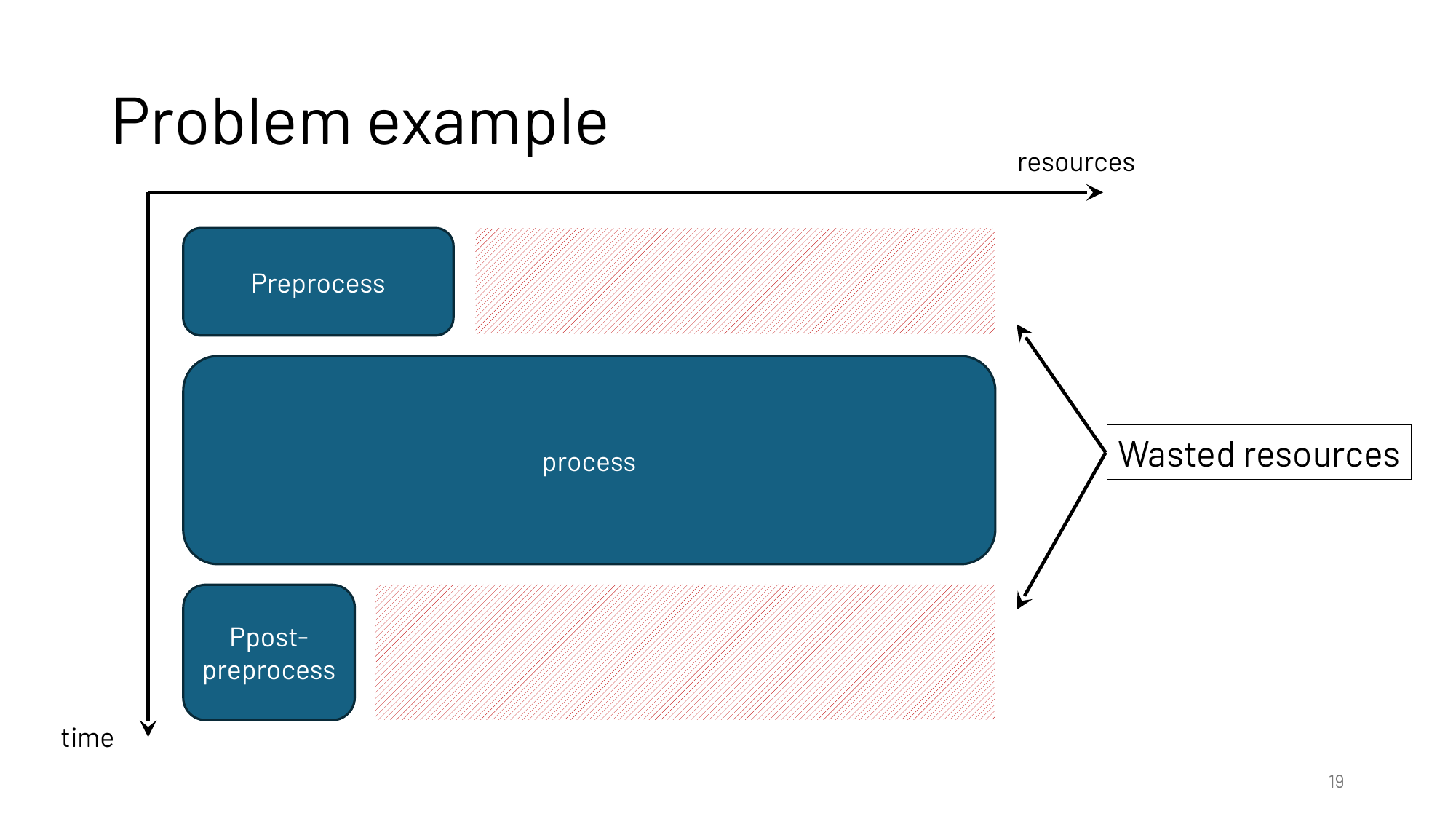

# Problem example
resources
Preprocess

Wasted resources

process
Ppost-preprocess
time
19